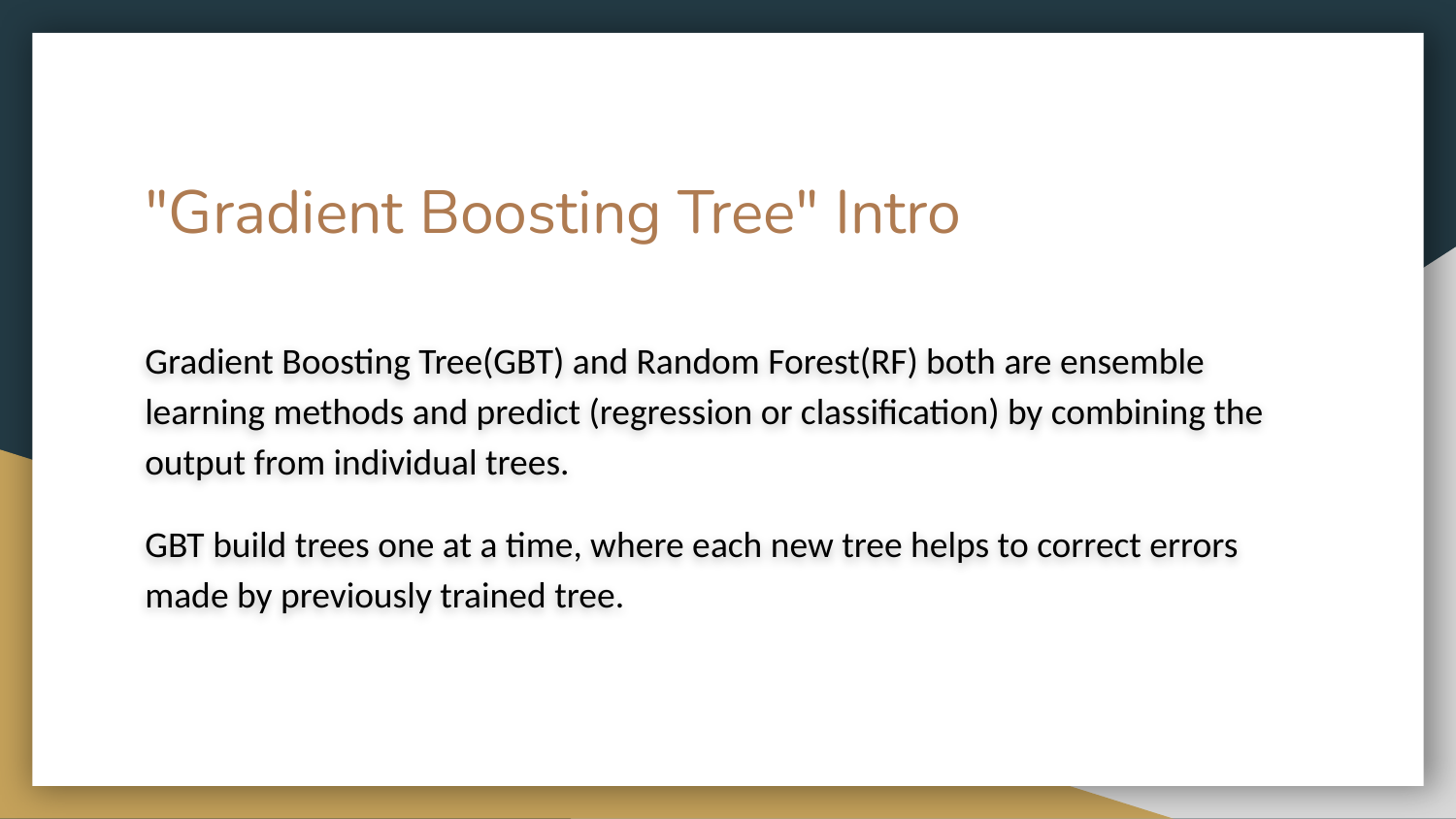

# "Gradient Boosting Tree" Intro

Gradient Boosting Tree(GBT) and Random Forest(RF) both are ensemble learning methods and predict (regression or classification) by combining the output from individual trees.
GBT build trees one at a time, where each new tree helps to correct errors made by previously trained tree.